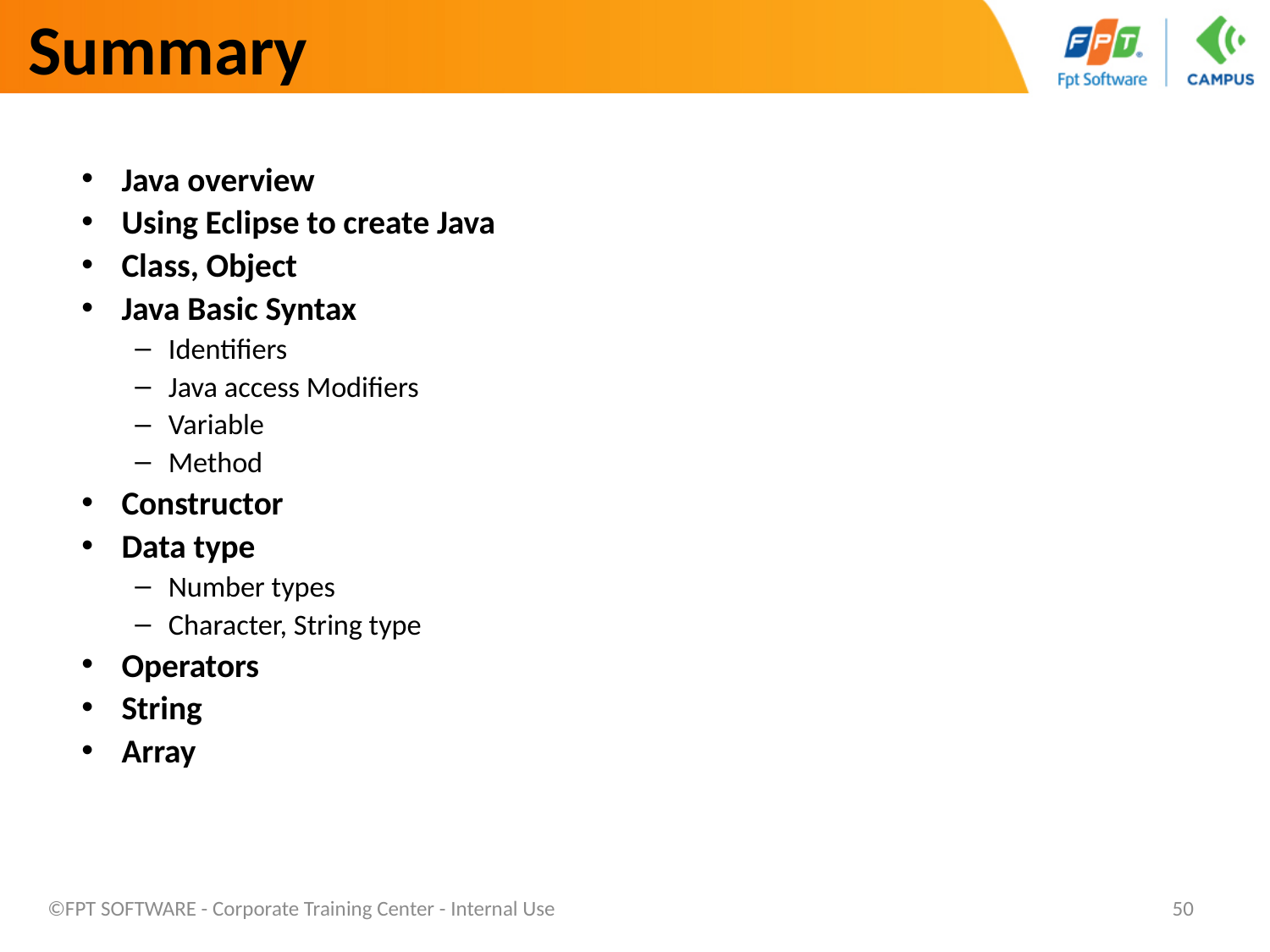

Summary
Java overview
Using Eclipse to create Java
Class, Object
Java Basic Syntax
Identifiers
Java access Modifiers
Variable
Method
Constructor
Data type
Number types
Character, String type
Operators
String
Array
©FPT SOFTWARE - Corporate Training Center - Internal Use
50